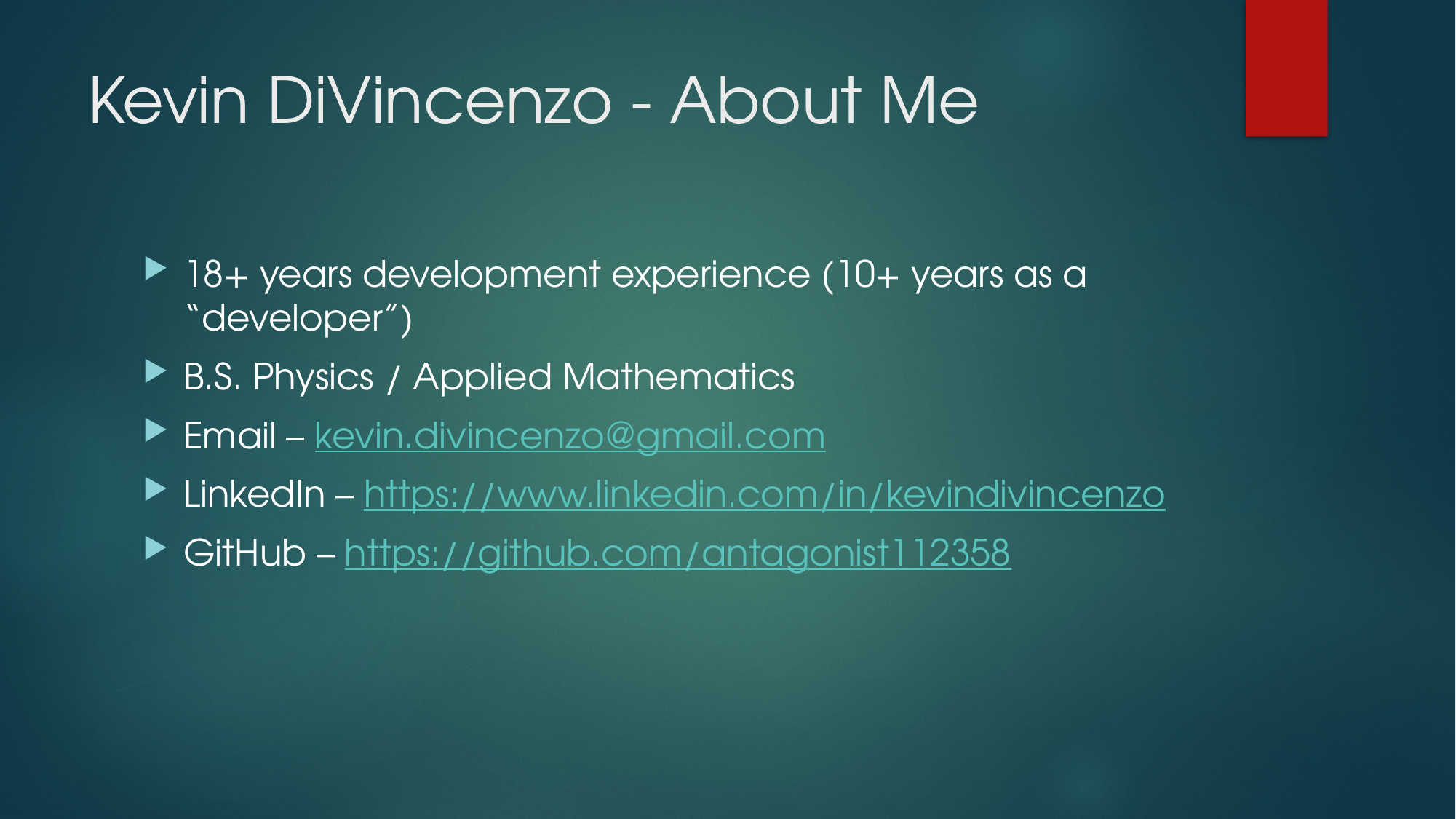

# Kevin DiVincenzo - About Me
18+ years development experience (10+ years as a “developer”)
B.S. Physics / Applied Mathematics
Email – kevin.divincenzo@gmail.com
LinkedIn – https://www.linkedin.com/in/kevindivincenzo
GitHub – https://github.com/antagonist112358